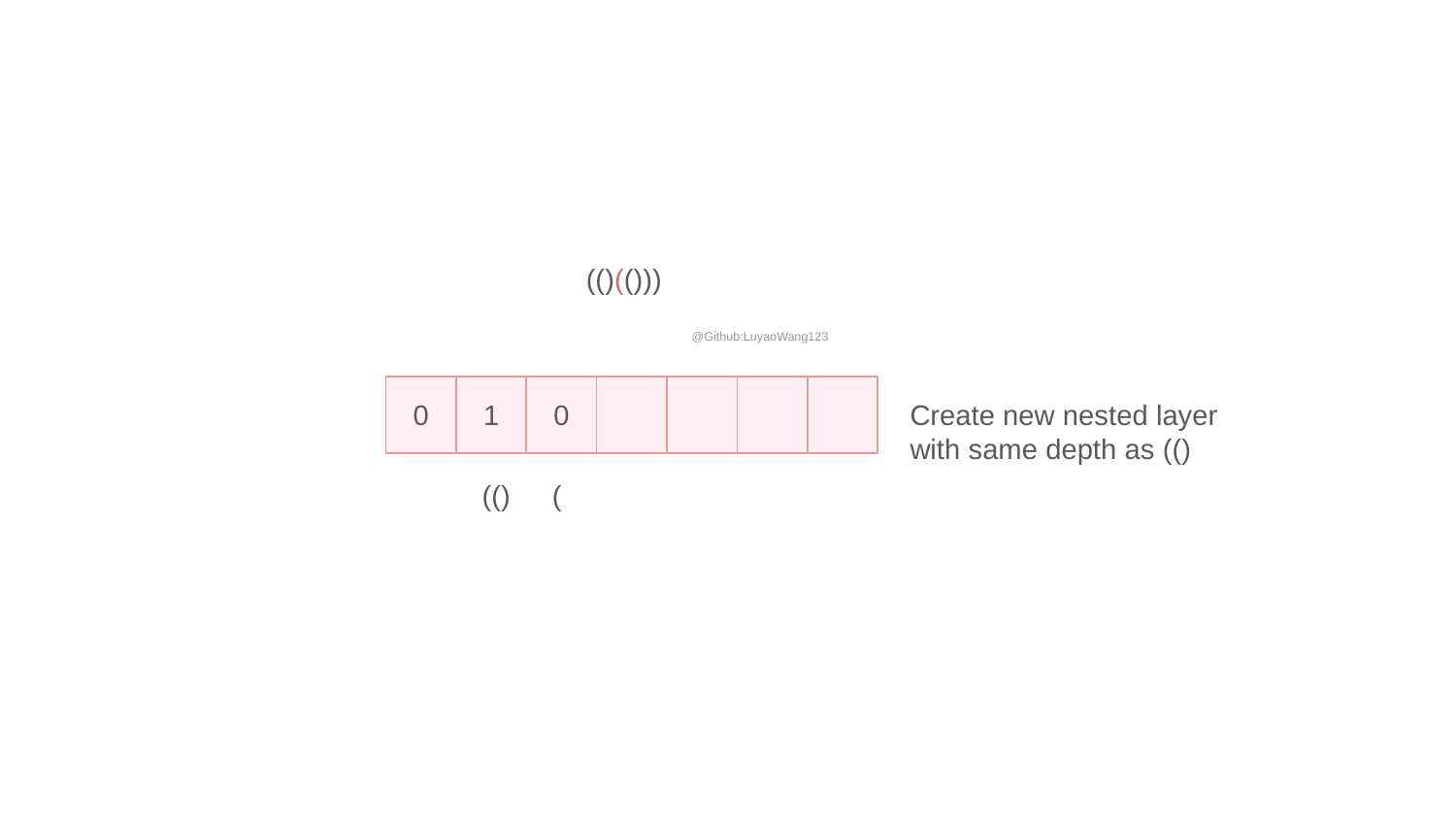

(()(()))
@Github:LuyaoWang123

0

1
0
Create new nested layer with same depth as (()
(()

(